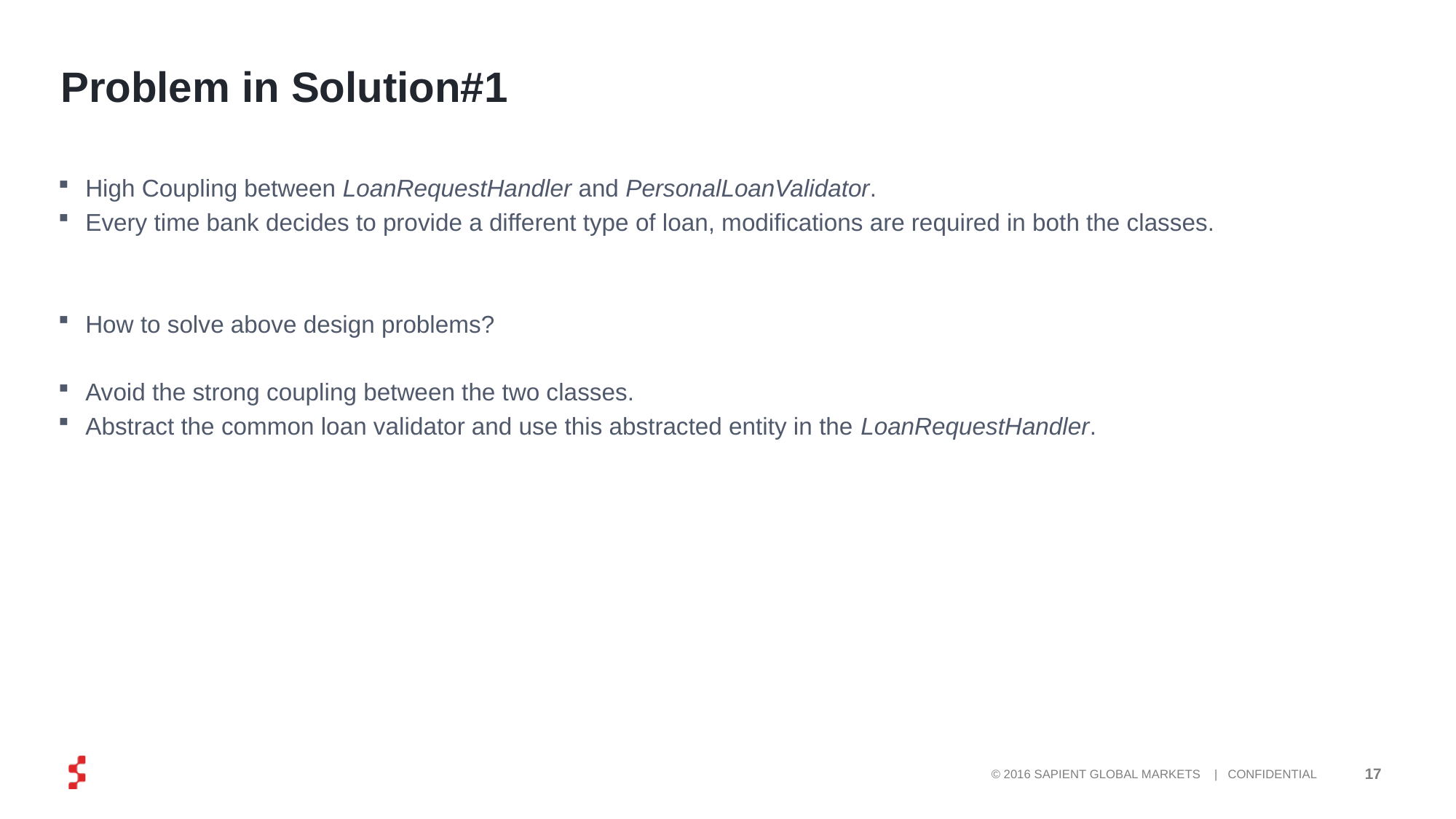

# Problem in Solution#1
High Coupling between LoanRequestHandler and PersonalLoanValidator.
Every time bank decides to provide a different type of loan, modifications are required in both the classes.

How to solve above design problems?

Avoid the strong coupling between the two classes.
Abstract the common loan validator and use this abstracted entity in the LoanRequestHandler.